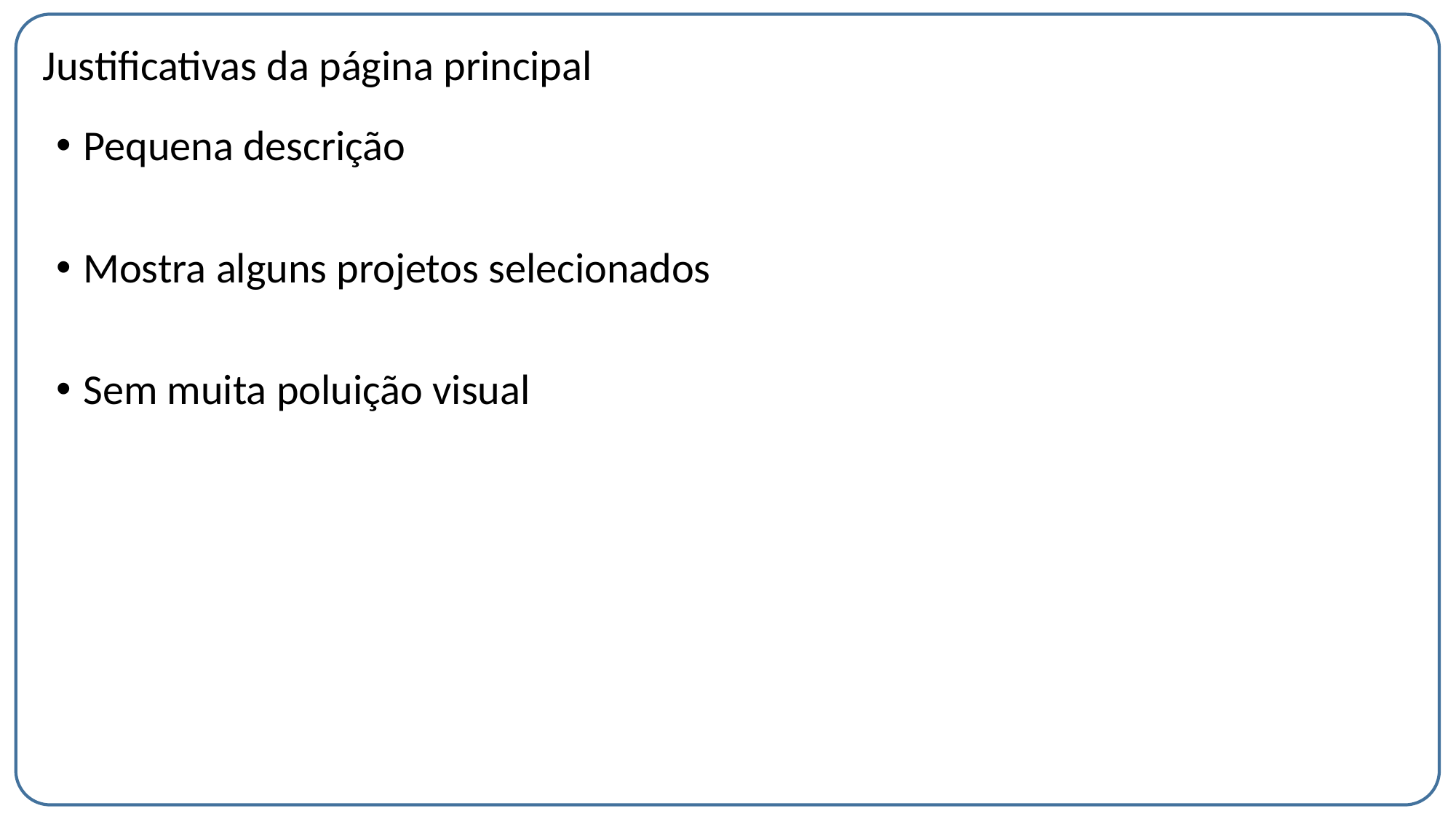

# Justificativas da página principal
Pequena descrição

Mostra alguns projetos selecionados

Sem muita poluição visual